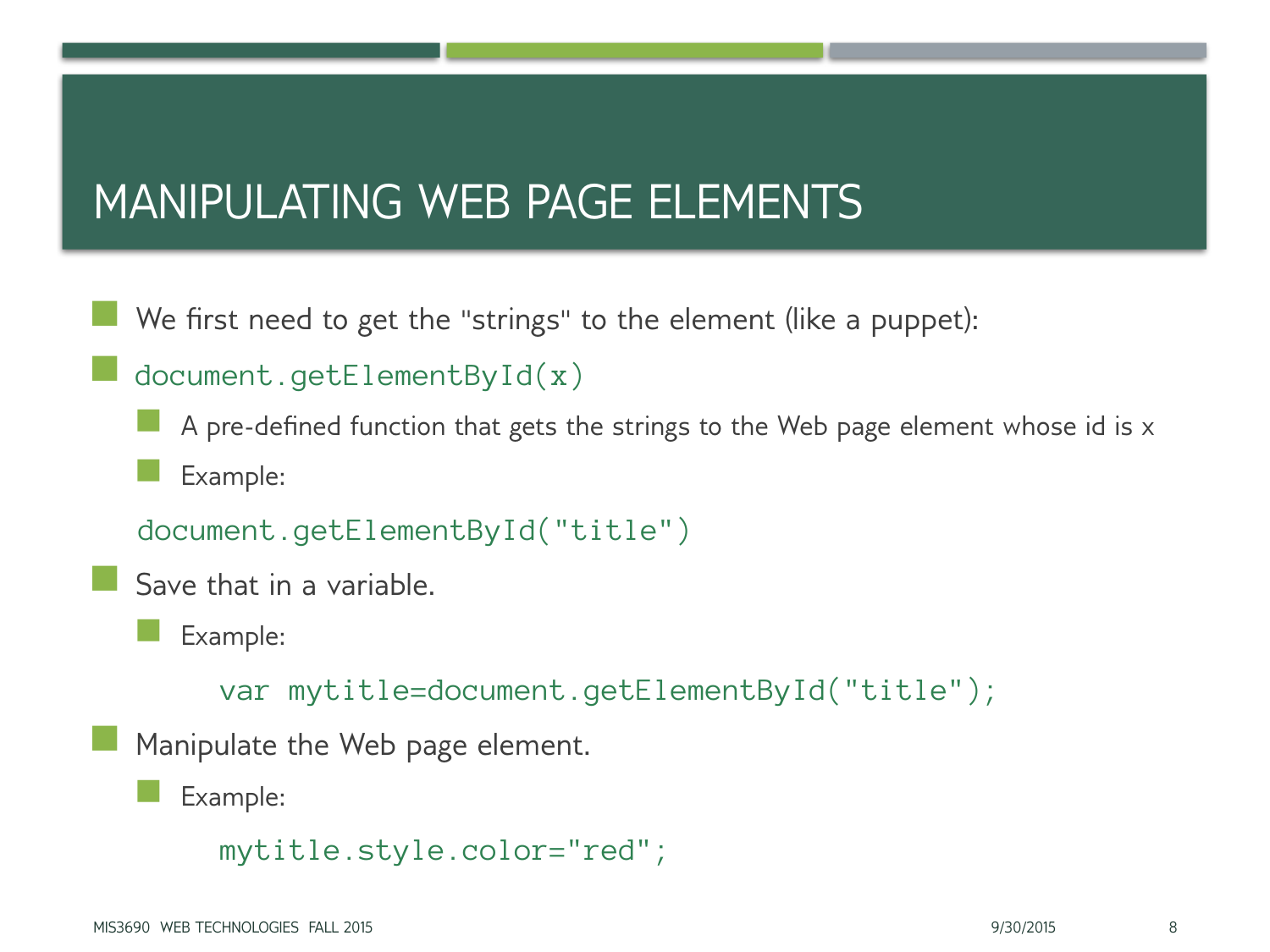

# Manipulating Web Page Elements
We first need to get the "strings" to the element (like a puppet):
document.getElementById(x)
A pre-defined function that gets the strings to the Web page element whose id is x
Example:
document.getElementById("title")
Save that in a variable.
Example:
	var mytitle=document.getElementById("title");
Manipulate the Web page element.
Example:
	mytitle.style.color="red";

MIS3690  Web Technologies  Fall 2015
9/30/2015
8